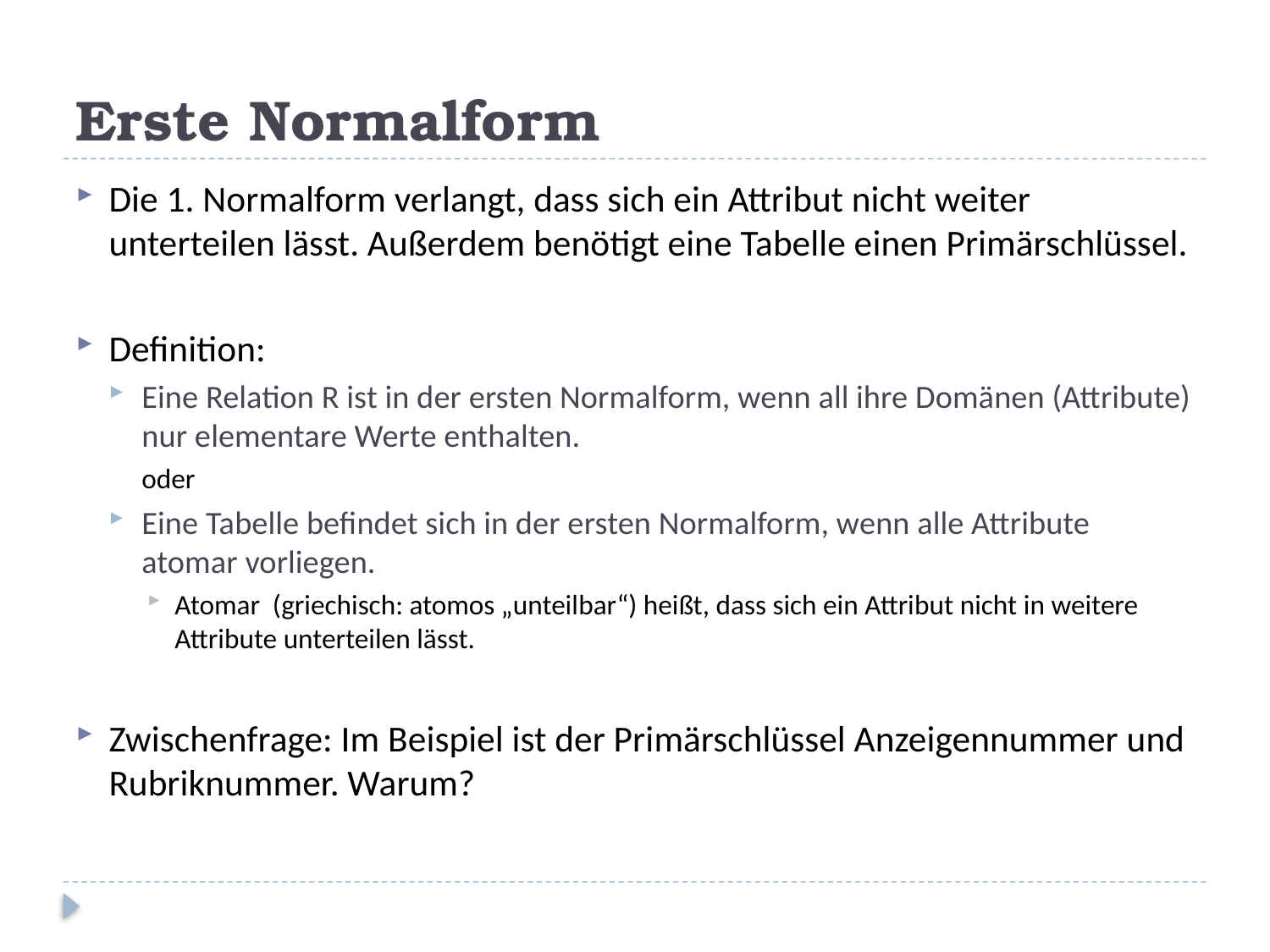

# Erste Normalform
Die 1. Normalform verlangt, dass sich ein Attribut nicht weiter unterteilen lässt. Außerdem benötigt eine Tabelle einen Primärschlüssel.

Definition:
Eine Relation R ist in der ersten Normalform, wenn all ihre Domänen (Attribute) nur elementare Werte enthalten.
oder
Eine Tabelle befindet sich in der ersten Normalform, wenn alle Attribute atomar vorliegen.
Atomar  (griechisch: atomos „unteilbar“) heißt, dass sich ein Attribut nicht in weitere Attribute unterteilen lässt.

Zwischenfrage: Im Beispiel ist der Primärschlüssel Anzeigennummer und Rubriknummer. Warum?